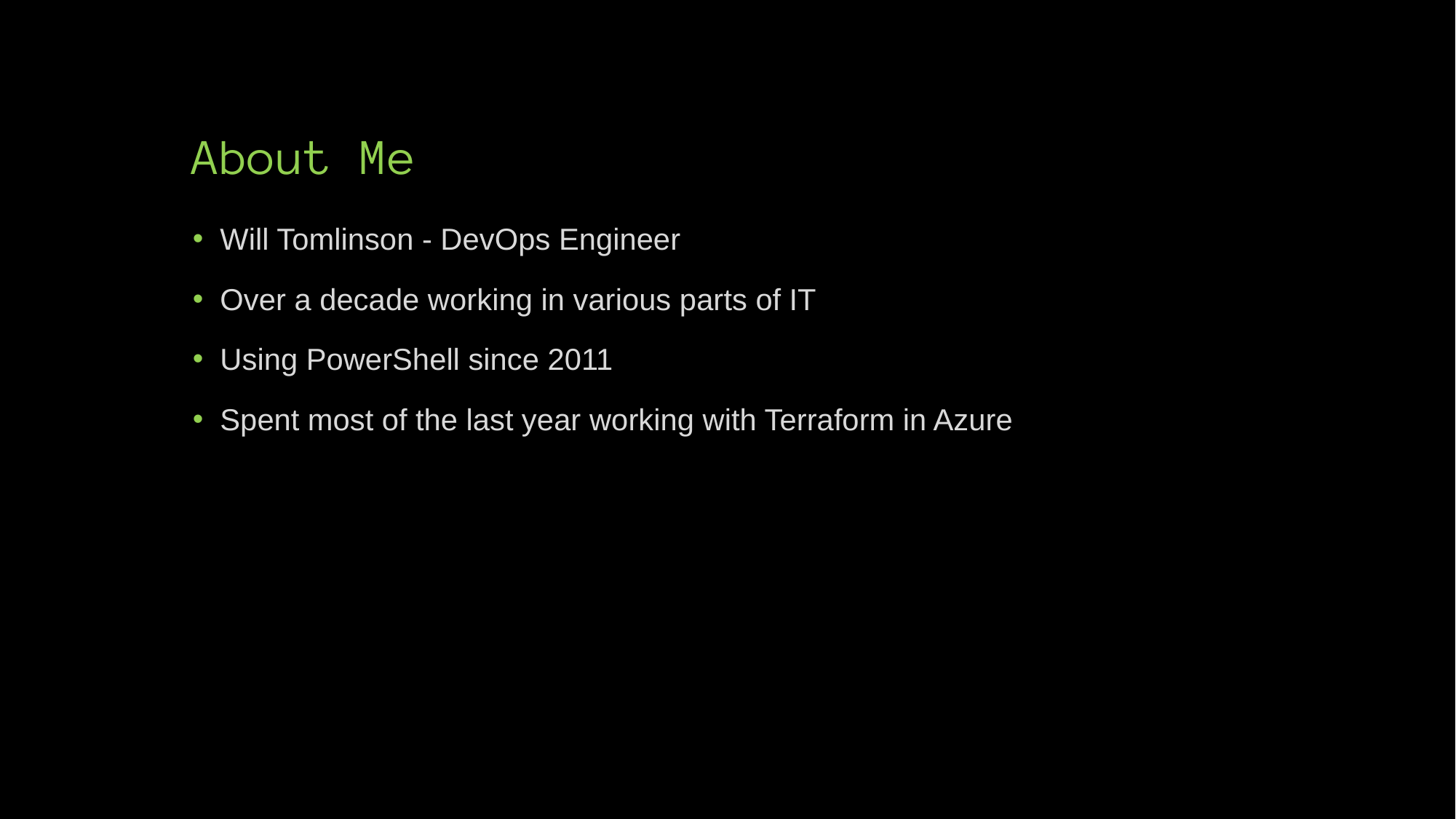

# About Me
Will Tomlinson - DevOps Engineer
Over a decade working in various parts of IT
Using PowerShell since 2011
Spent most of the last year working with Terraform in Azure